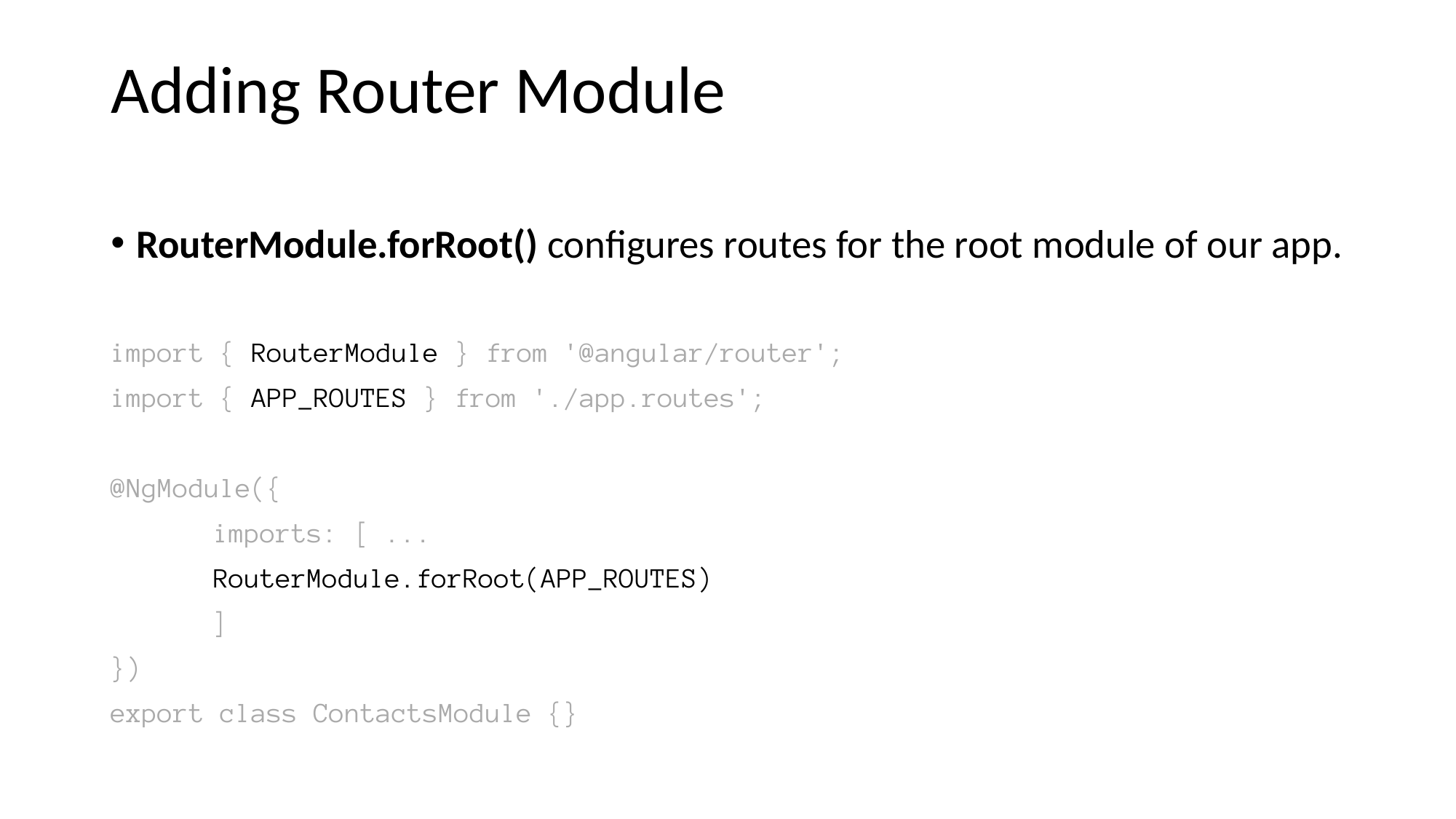

# Adding Router Module
RouterModule.forRoot() configures routes for the root module of our app.

import { RouterModule } from '@angular/router';
import { APP_ROUTES } from './app.routes';

@NgModule({
	imports: [ ...
		RouterModule.forRoot(APP_ROUTES)
	]
})
export class ContactsModule {}